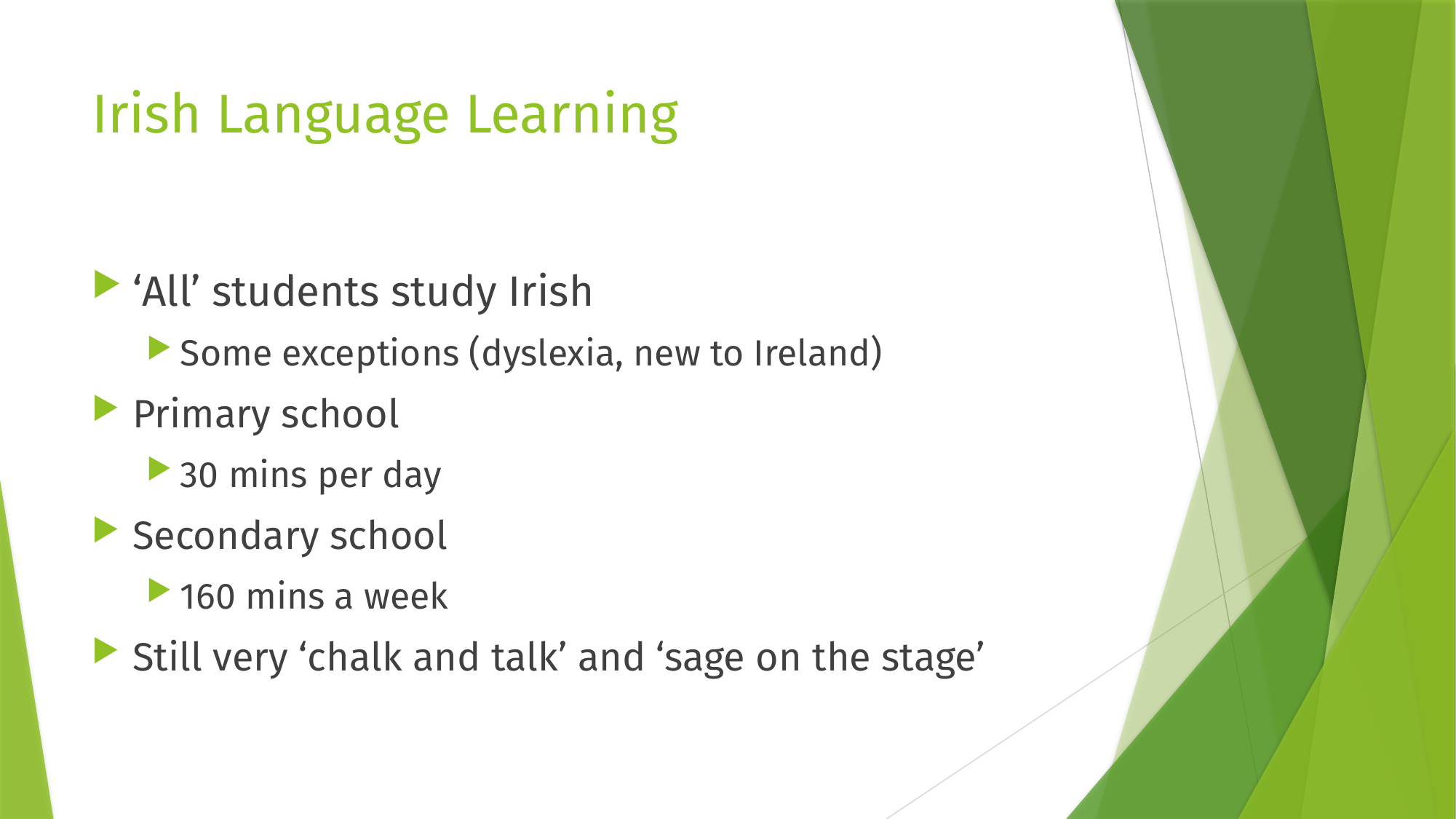

# Irish Language Learning
‘All’ students study Irish
Some exceptions (dyslexia, new to Ireland)
Primary school
30 mins per day
Secondary school
160 mins a week
Still very ‘chalk and talk’ and ‘sage on the stage’